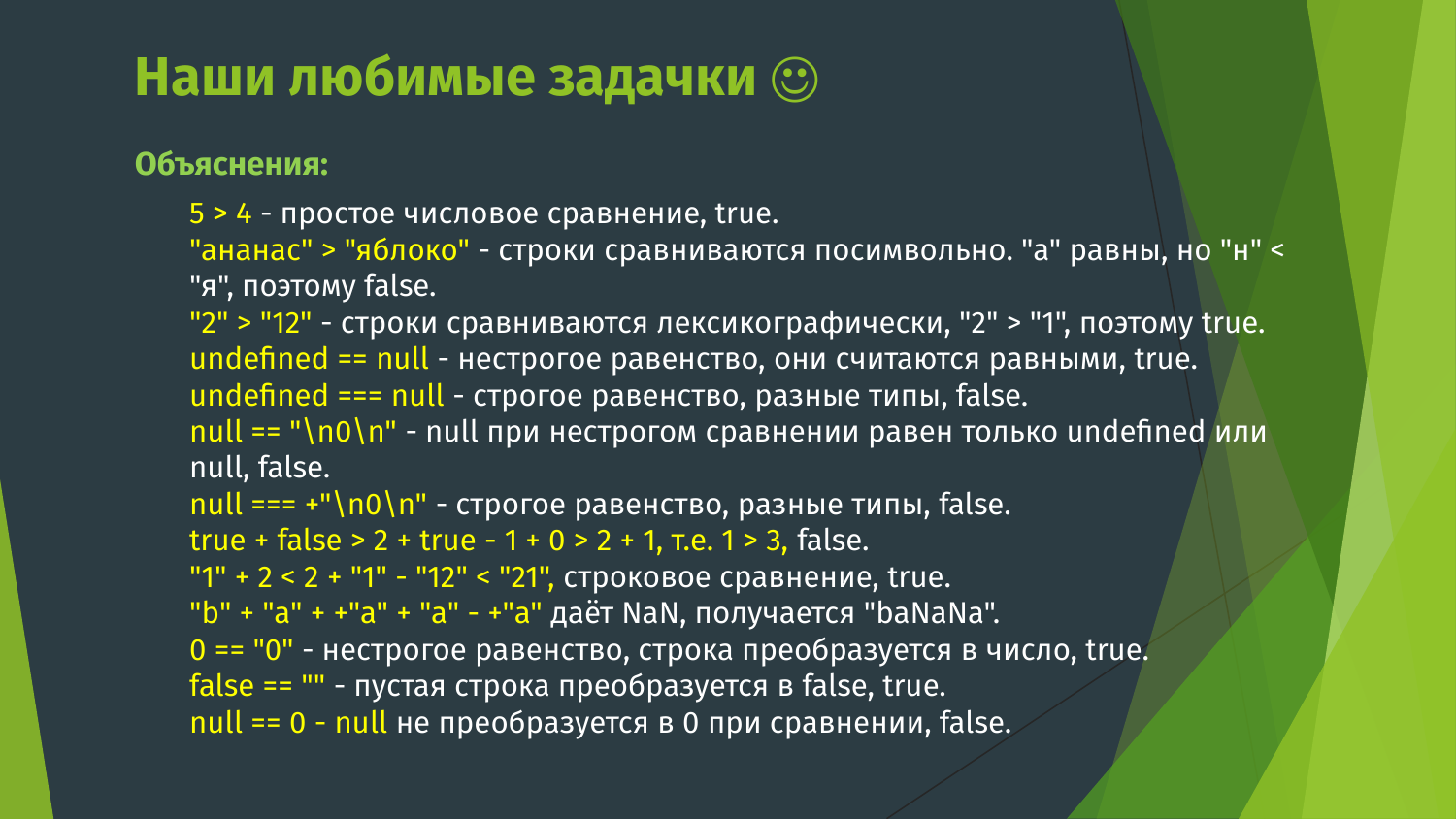

# Наши любимые задачки ☺
Объяснения:
5 > 4 - простое числовое сравнение, true.
"ананас" > "яблоко" - строки сравниваются посимвольно. "а" равны, но "н" < "я", поэтому false.
"2" > "12" - строки сравниваются лексикографически, "2" > "1", поэтому true.
undefined == null - нестрогое равенство, они считаются равными, true.
undefined === null - строгое равенство, разные типы, false.
null == "\n0\n" - null при нестрогом сравнении равен только undefined или null, false.
null === +"\n0\n" - строгое равенство, разные типы, false.
true + false > 2 + true - 1 + 0 > 2 + 1, т.е. 1 > 3, false.
"1" + 2 < 2 + "1" - "12" < "21", строковое сравнение, true.
"b" + "a" + +"a" + "a" - +"a" даёт NaN, получается "baNaNa".
0 == "0" - нестрогое равенство, строка преобразуется в число, true.
false == "" - пустая строка преобразуется в false, true.
null == 0 - null не преобразуется в 0 при сравнении, false.